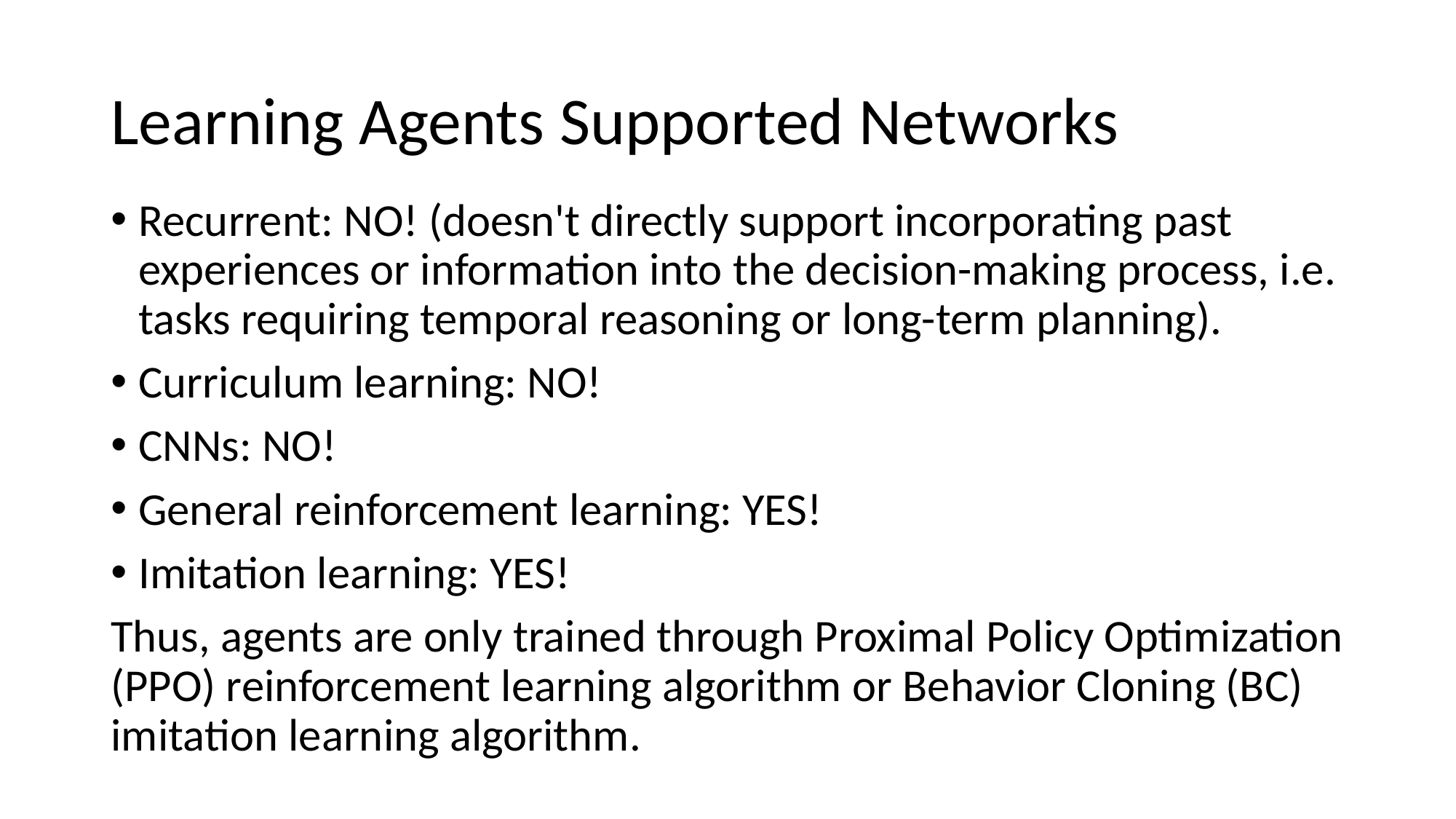

# Learning Agents Supported Networks
Recurrent: NO! (doesn't directly support incorporating past experiences or information into the decision-making process, i.e. tasks requiring temporal reasoning or long-term planning).
Curriculum learning: NO!
CNNs: NO!
General reinforcement learning: YES!
Imitation learning: YES!
Thus, agents are only trained through Proximal Policy Optimization (PPO) reinforcement learning algorithm or Behavior Cloning (BC) imitation learning algorithm.